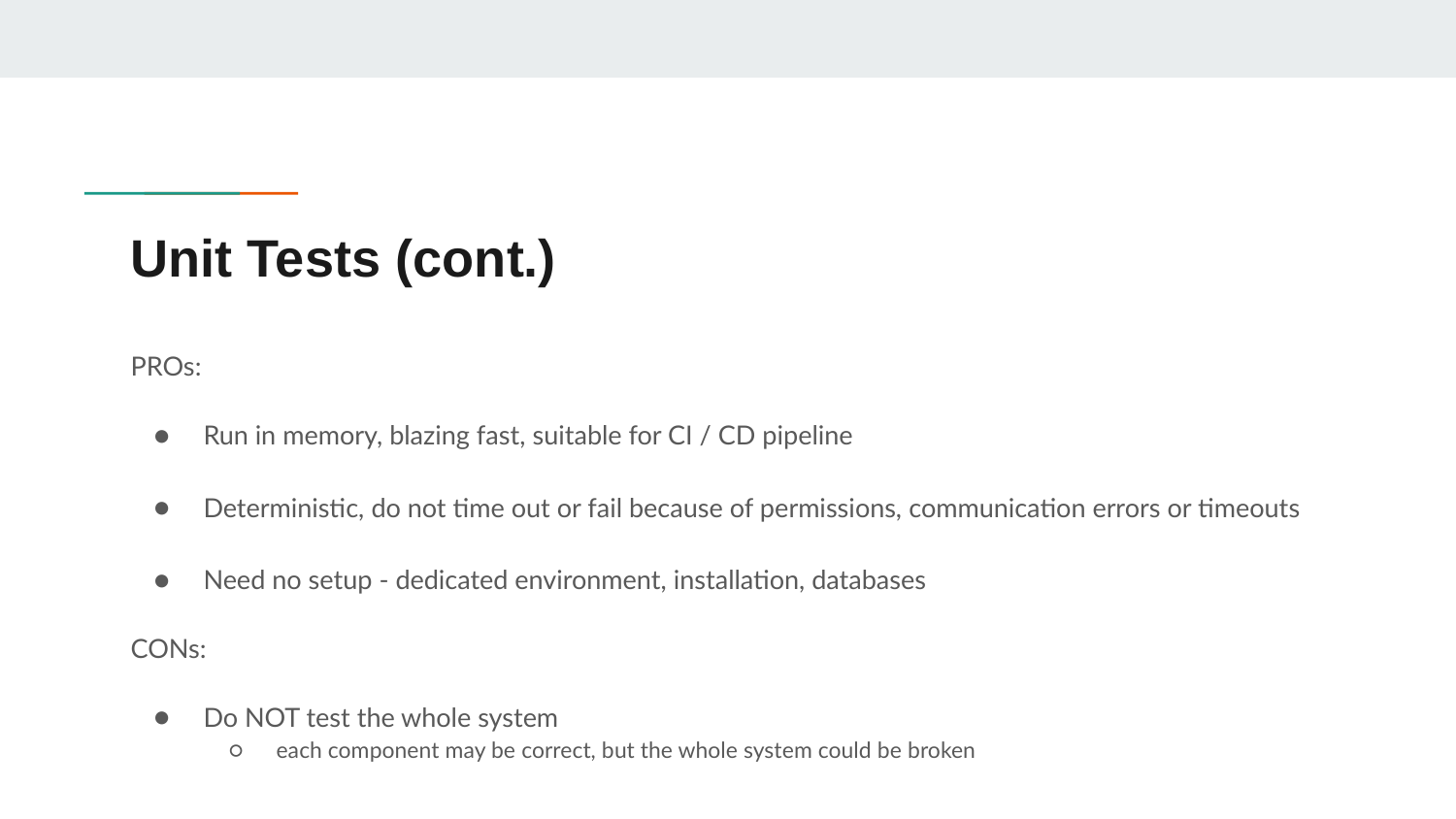

# Unit Tests (cont.)
PROs:
Run in memory, blazing fast, suitable for CI / CD pipeline
Deterministic, do not time out or fail because of permissions, communication errors or timeouts
Need no setup - dedicated environment, installation, databases
CONs:
Do NOT test the whole system
each component may be correct, but the whole system could be broken